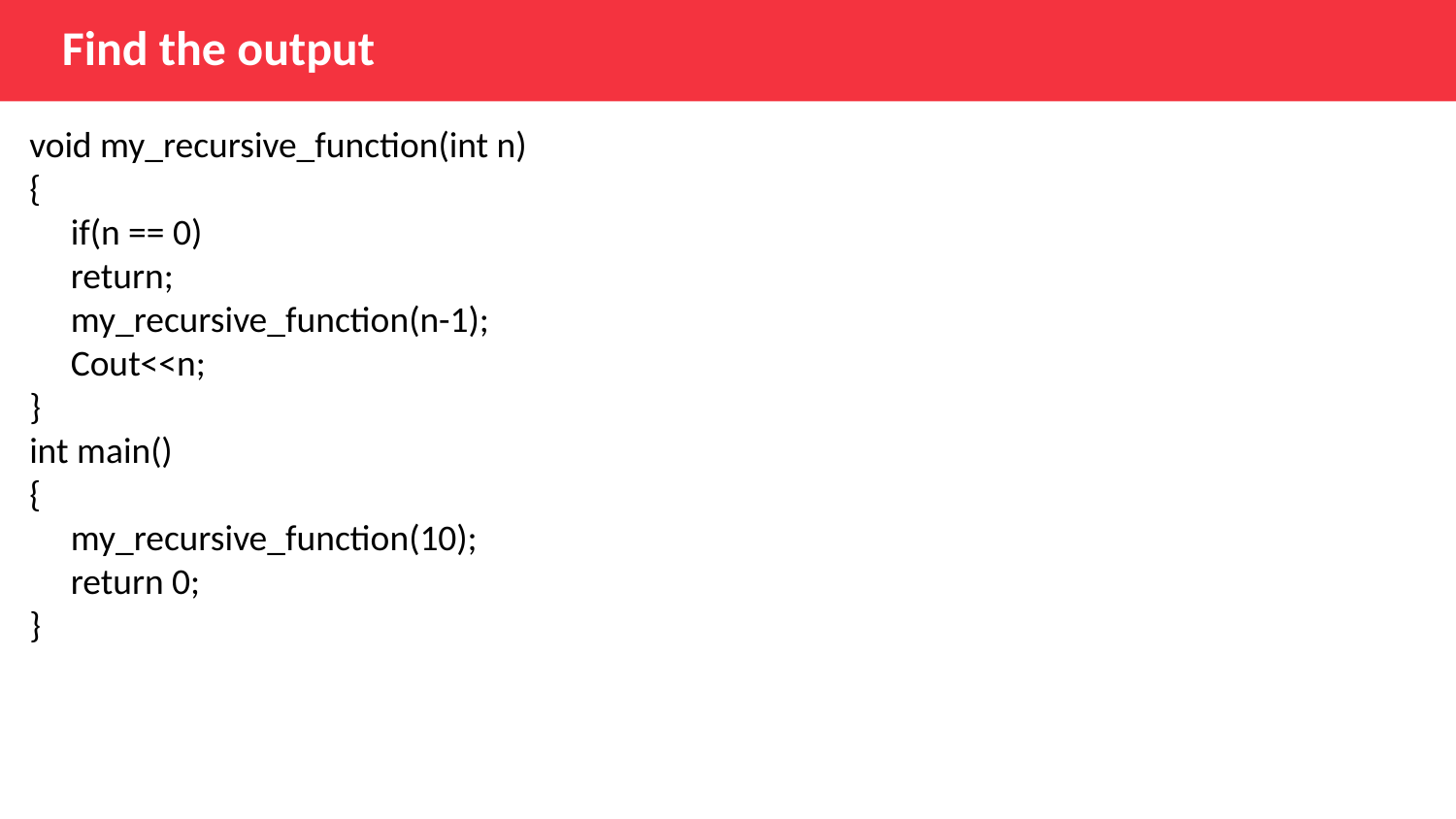

Find the output
void my_recursive_function(int n)
{
     if(n == 0)
     return;
     my_recursive_function(n-1);
     Cout<<n;
}
int main()
{
     my_recursive_function(10);
     return 0;
}